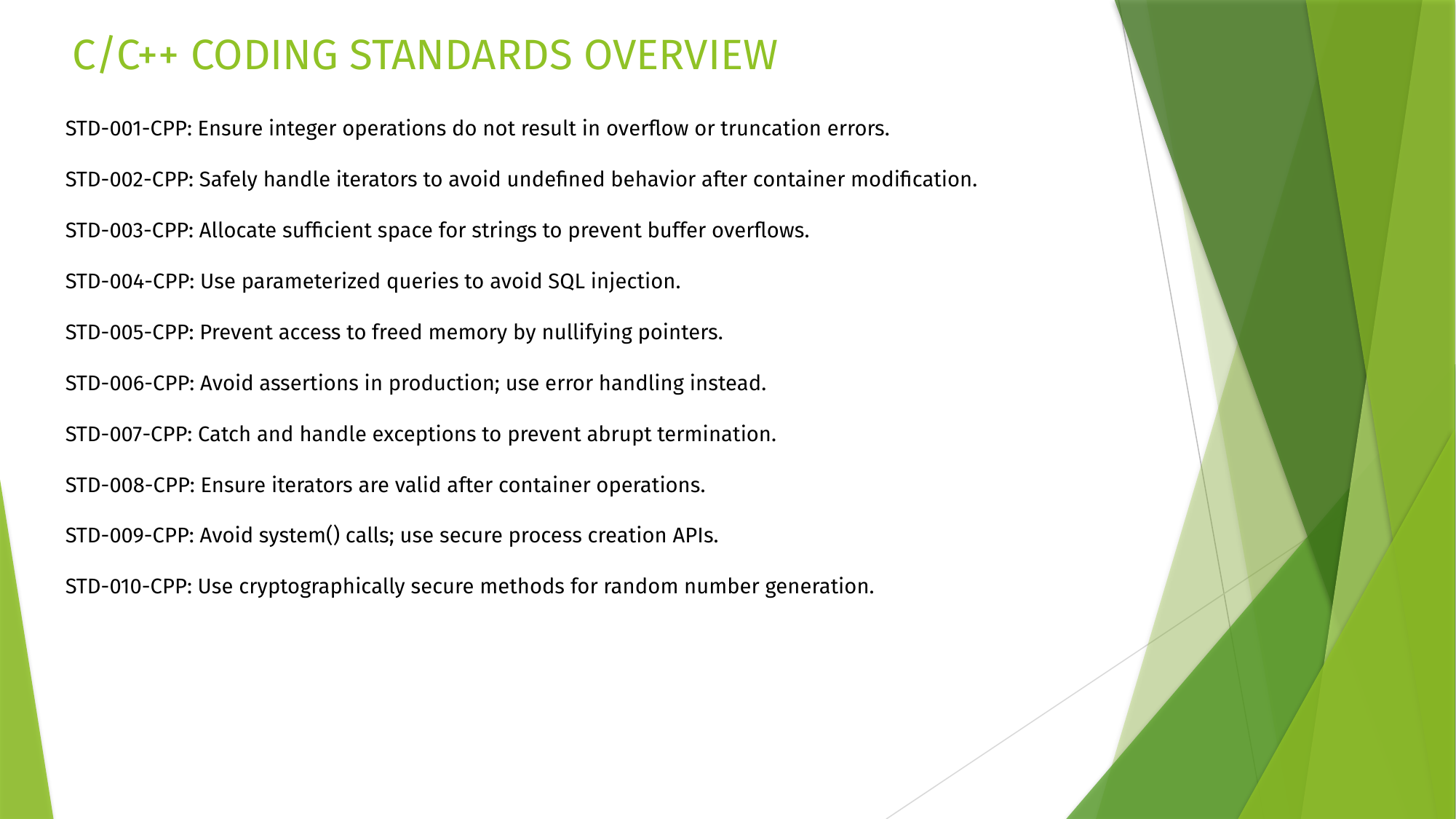

C/C++ CODING STANDARDS OVERVIEW
STD-001-CPP: Ensure integer operations do not result in overflow or truncation errors.
STD-002-CPP: Safely handle iterators to avoid undefined behavior after container modification.
STD-003-CPP: Allocate sufficient space for strings to prevent buffer overflows.
STD-004-CPP: Use parameterized queries to avoid SQL injection.
STD-005-CPP: Prevent access to freed memory by nullifying pointers.
STD-006-CPP: Avoid assertions in production; use error handling instead.
STD-007-CPP: Catch and handle exceptions to prevent abrupt termination.
STD-008-CPP: Ensure iterators are valid after container operations.
STD-009-CPP: Avoid system() calls; use secure process creation APIs.
STD-010-CPP: Use cryptographically secure methods for random number generation.